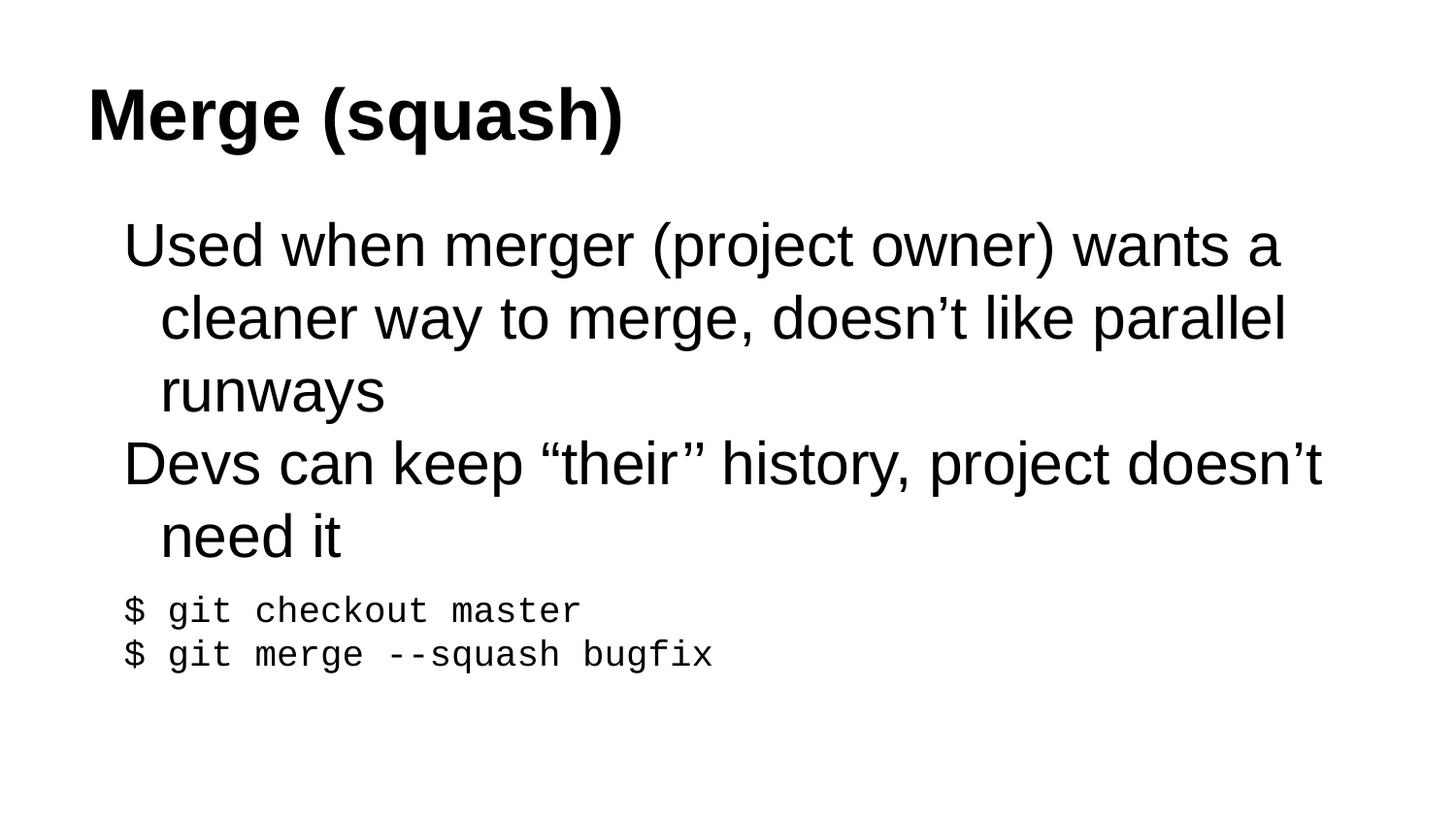

# Merge (squash)
Used when merger (project owner) wants a cleaner way to merge, doesn’t like parallel runways
Devs can keep “their’’ history, project doesn’t need it
$ git checkout master
$ git merge --squash bugfix